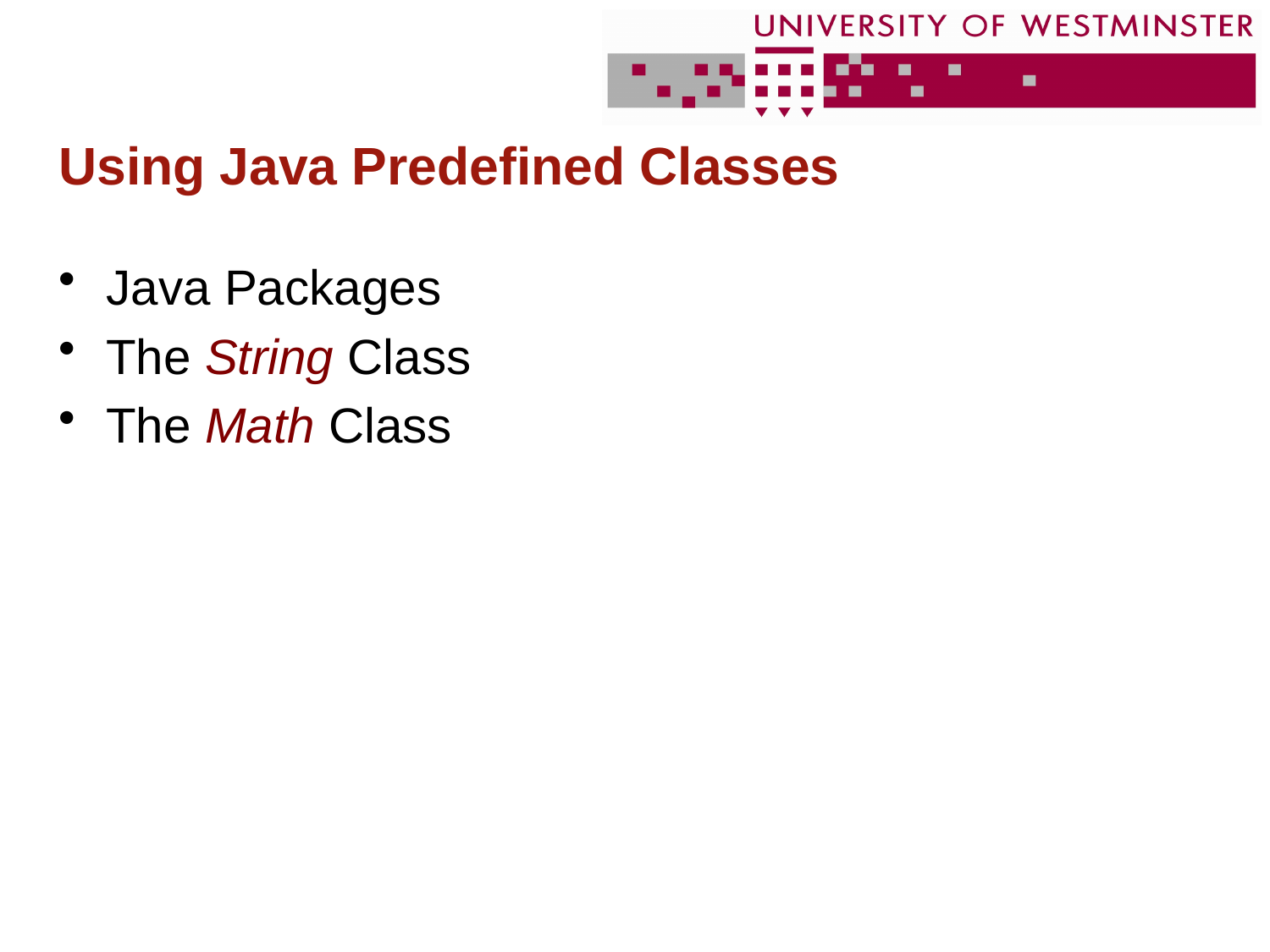

# Using Java Predefined Classes
Java Packages
The String Class
The Math Class